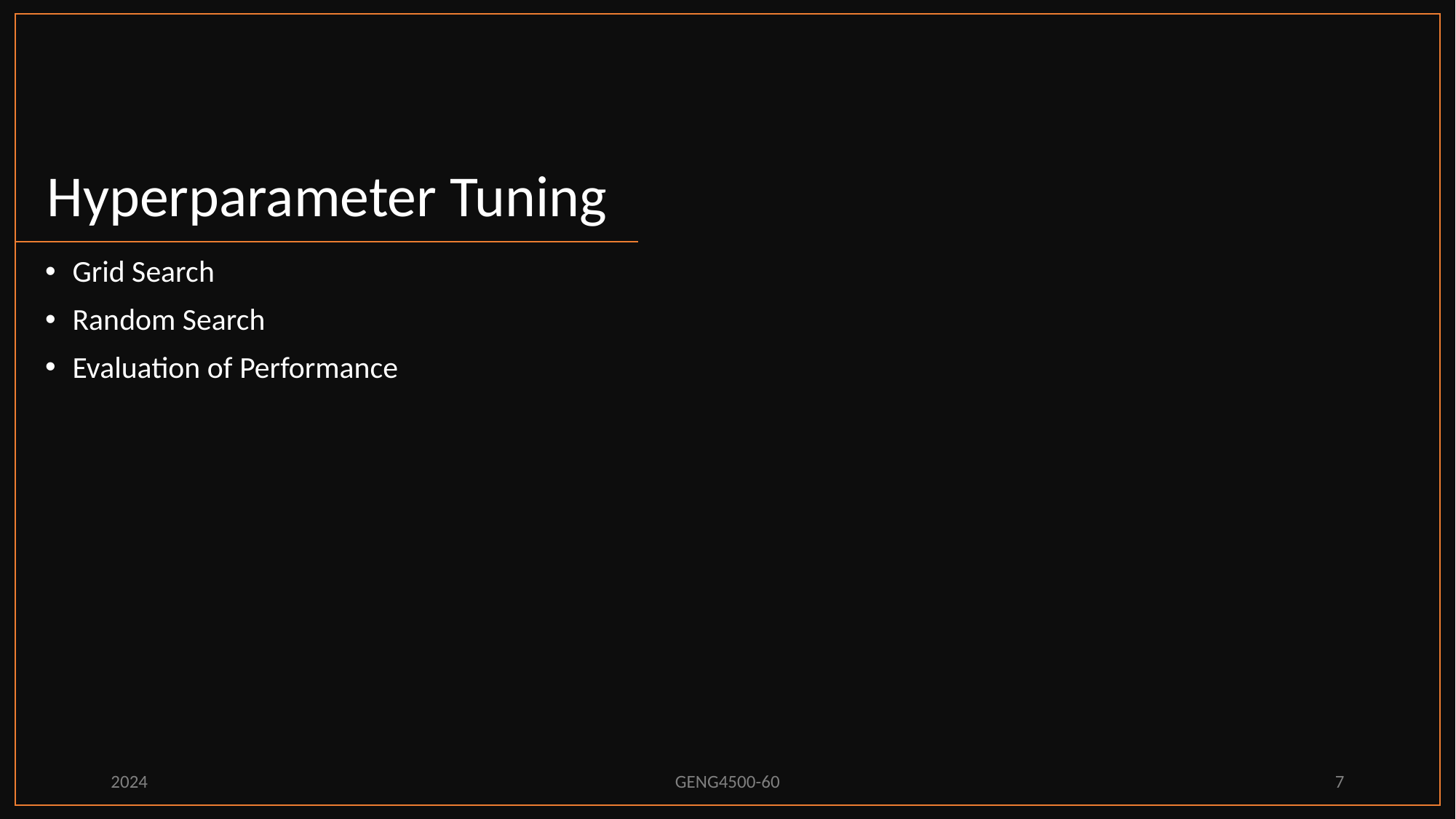

# Hyperparameter Tuning
Grid Search
Random Search
Evaluation of Performance
2024
GENG4500-60
7